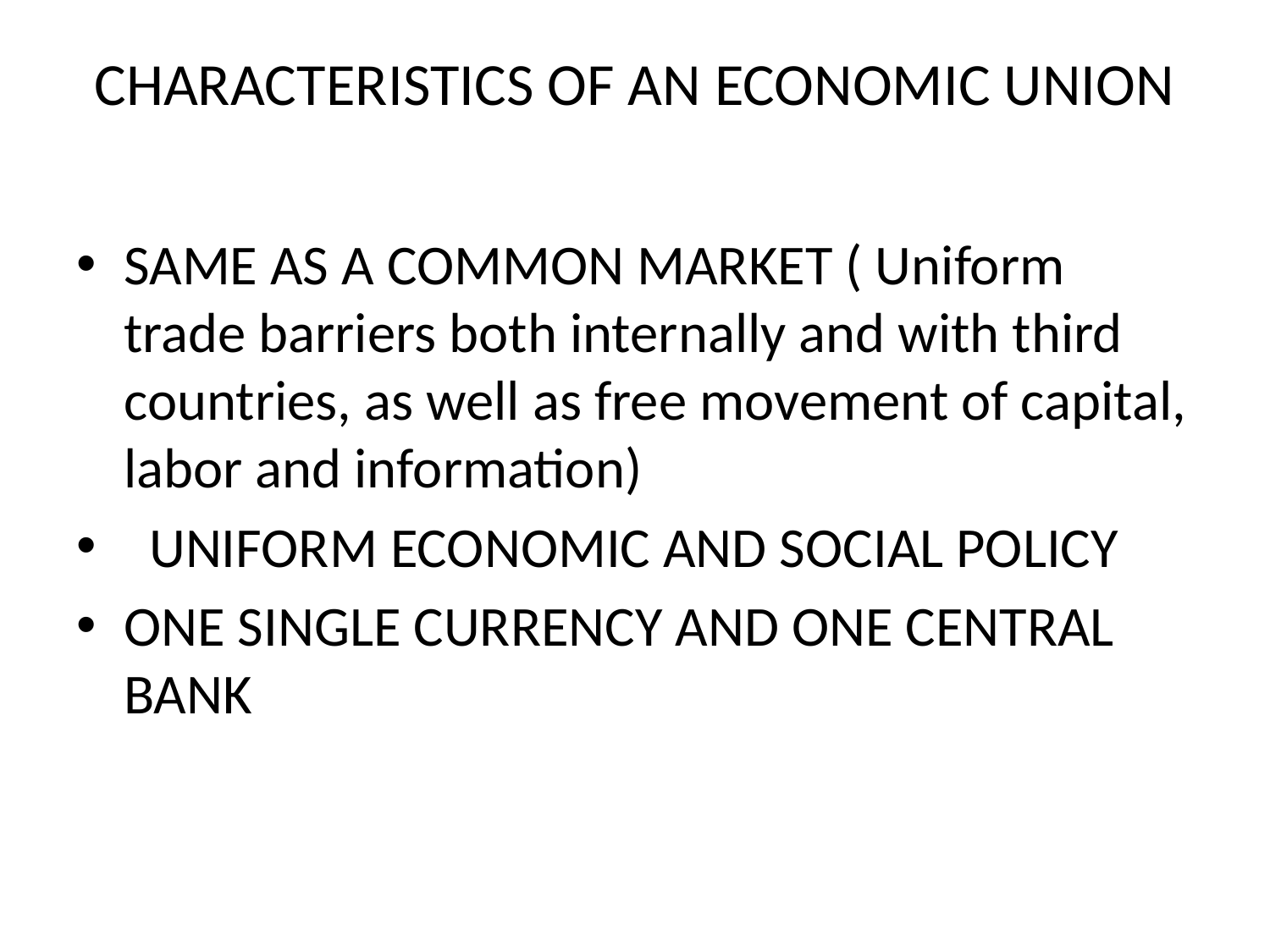

# CHARACTERISTICS OF AN ECONOMIC UNION
SAME AS A COMMON MARKET ( Uniform trade barriers both internally and with third countries, as well as free movement of capital, labor and information)
  UNIFORM ECONOMIC AND SOCIAL POLICY
ONE SINGLE CURRENCY AND ONE CENTRAL BANK